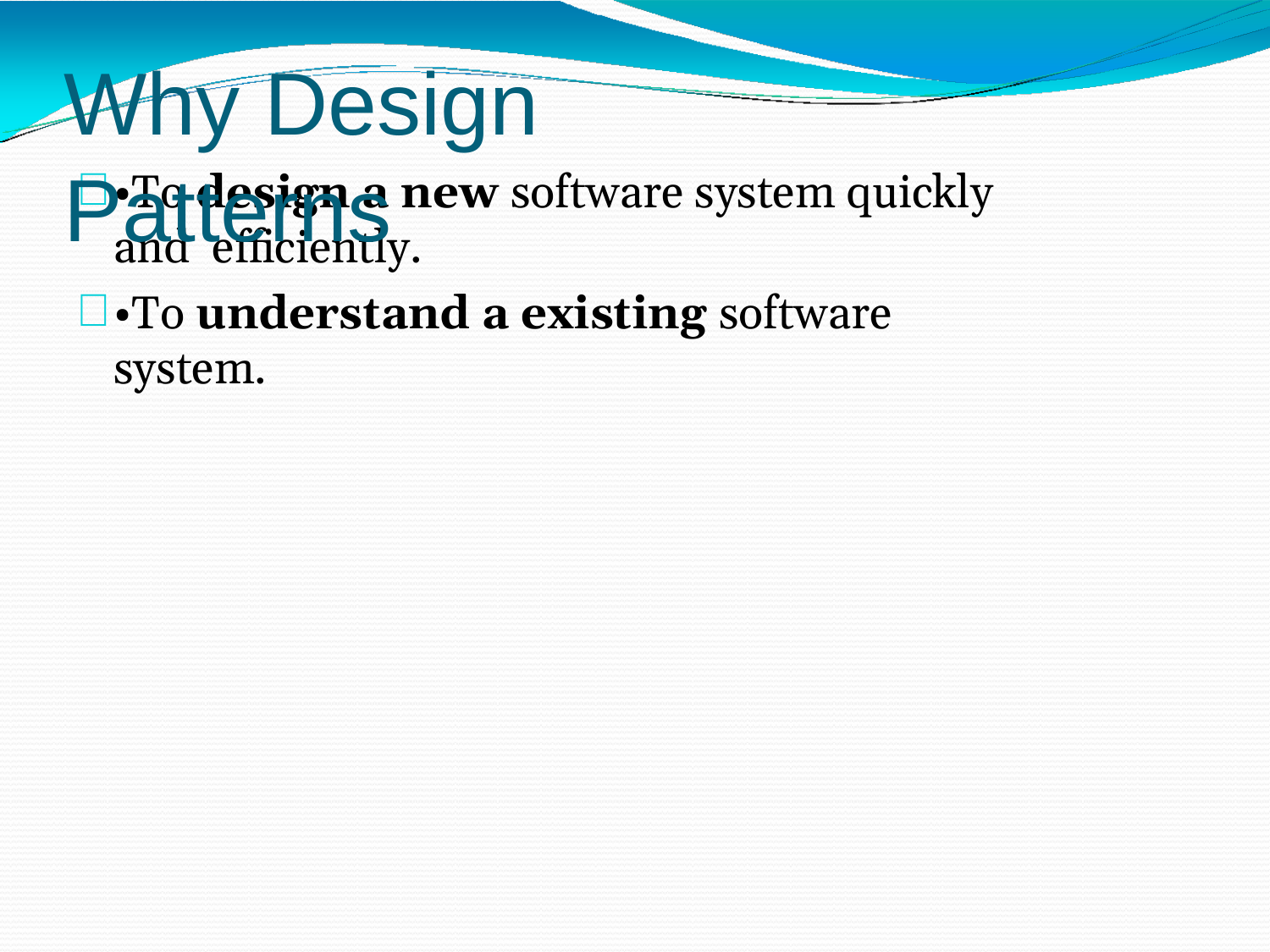

# Why Design Patterns
•To design a new software system quickly and  efficiently.
•To understand a existing software system.